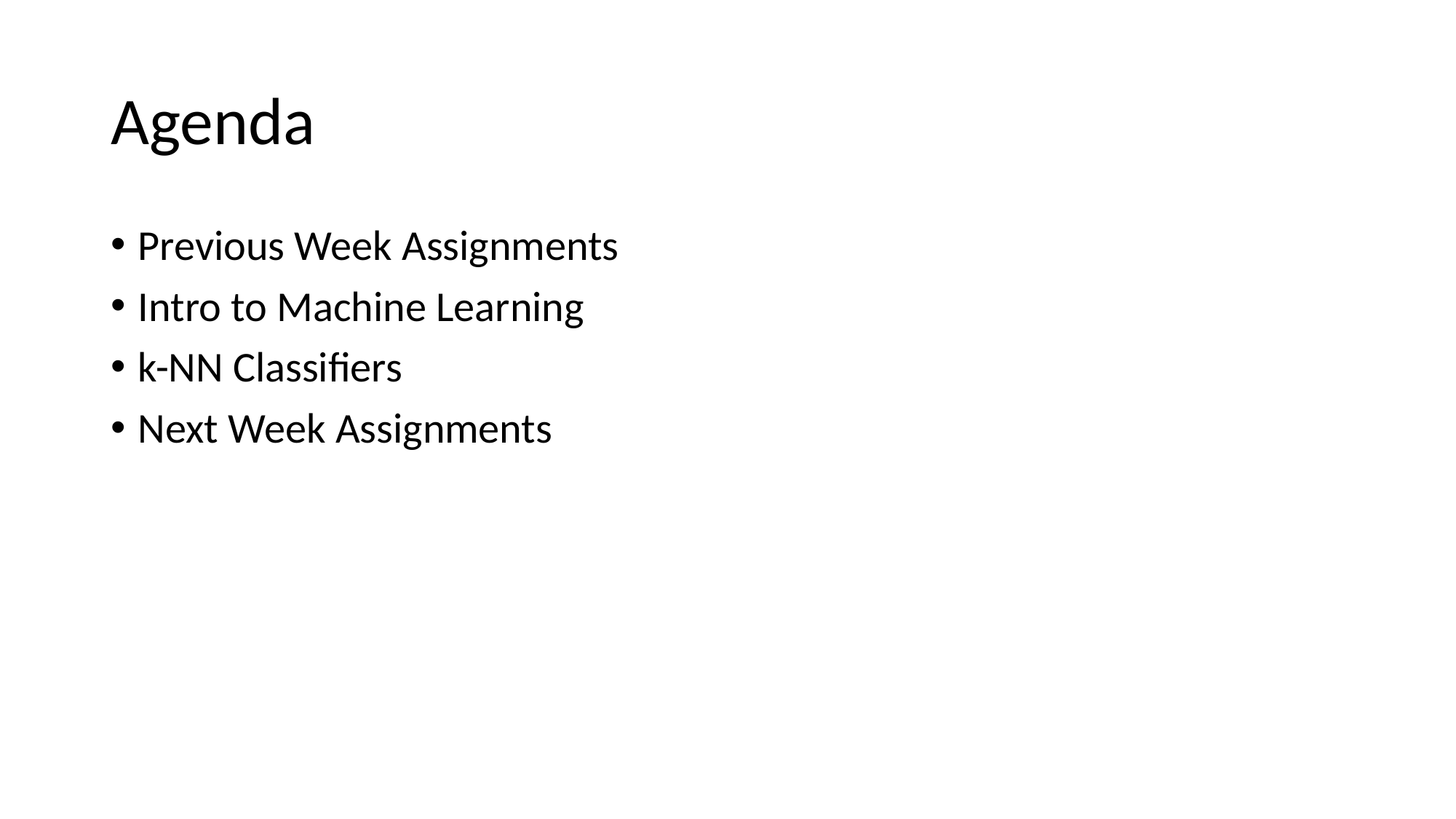

# Agenda
Previous Week Assignments
Intro to Machine Learning
k-NN Classifiers
Next Week Assignments